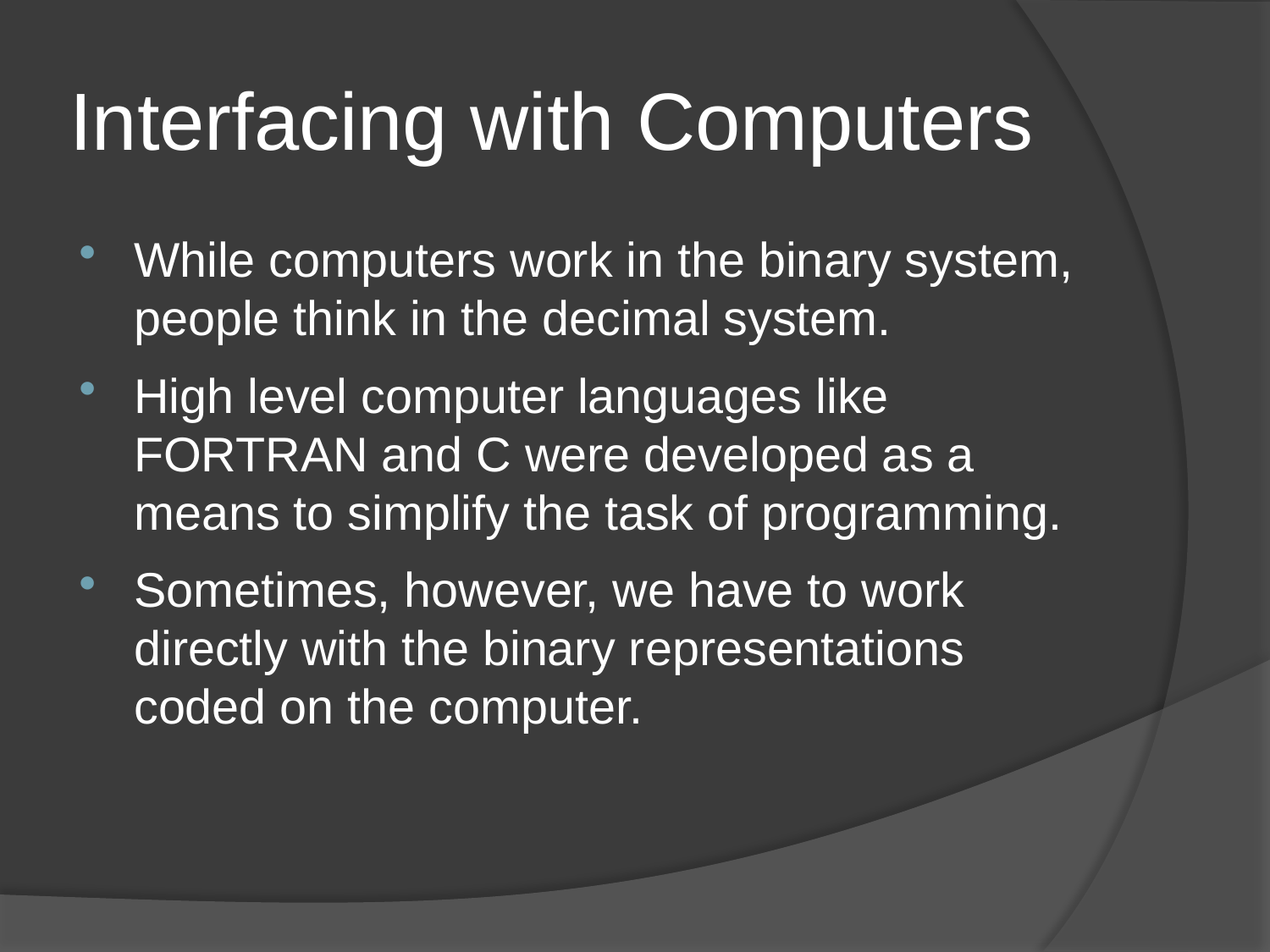

# Interfacing with Computers
While computers work in the binary system, people think in the decimal system.
High level computer languages like FORTRAN and C were developed as a means to simplify the task of programming.
Sometimes, however, we have to work directly with the binary representations coded on the computer.